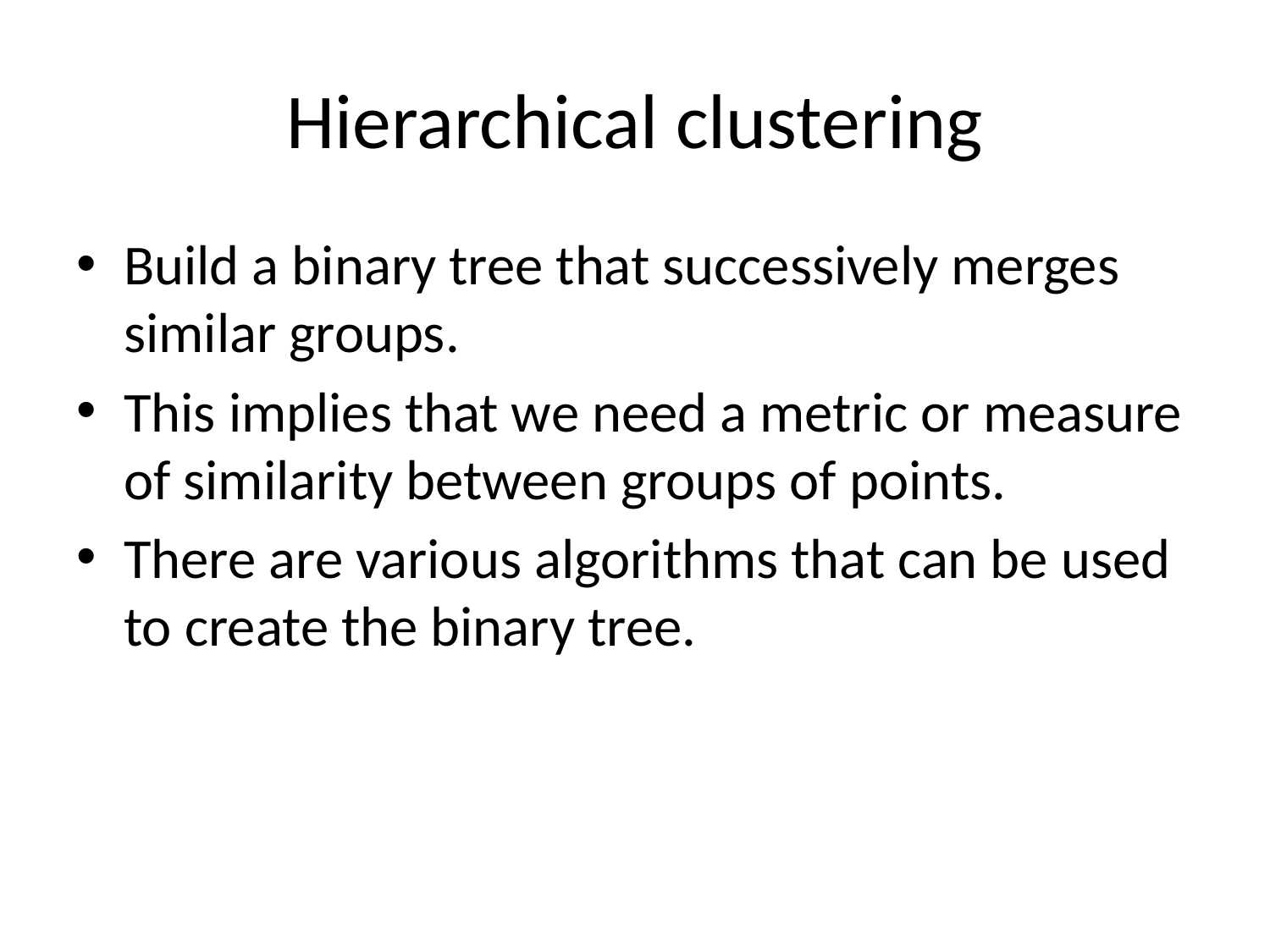

# Hierarchical clustering
Build a binary tree that successively merges similar groups.
This implies that we need a metric or measure of similarity between groups of points.
There are various algorithms that can be used to create the binary tree.